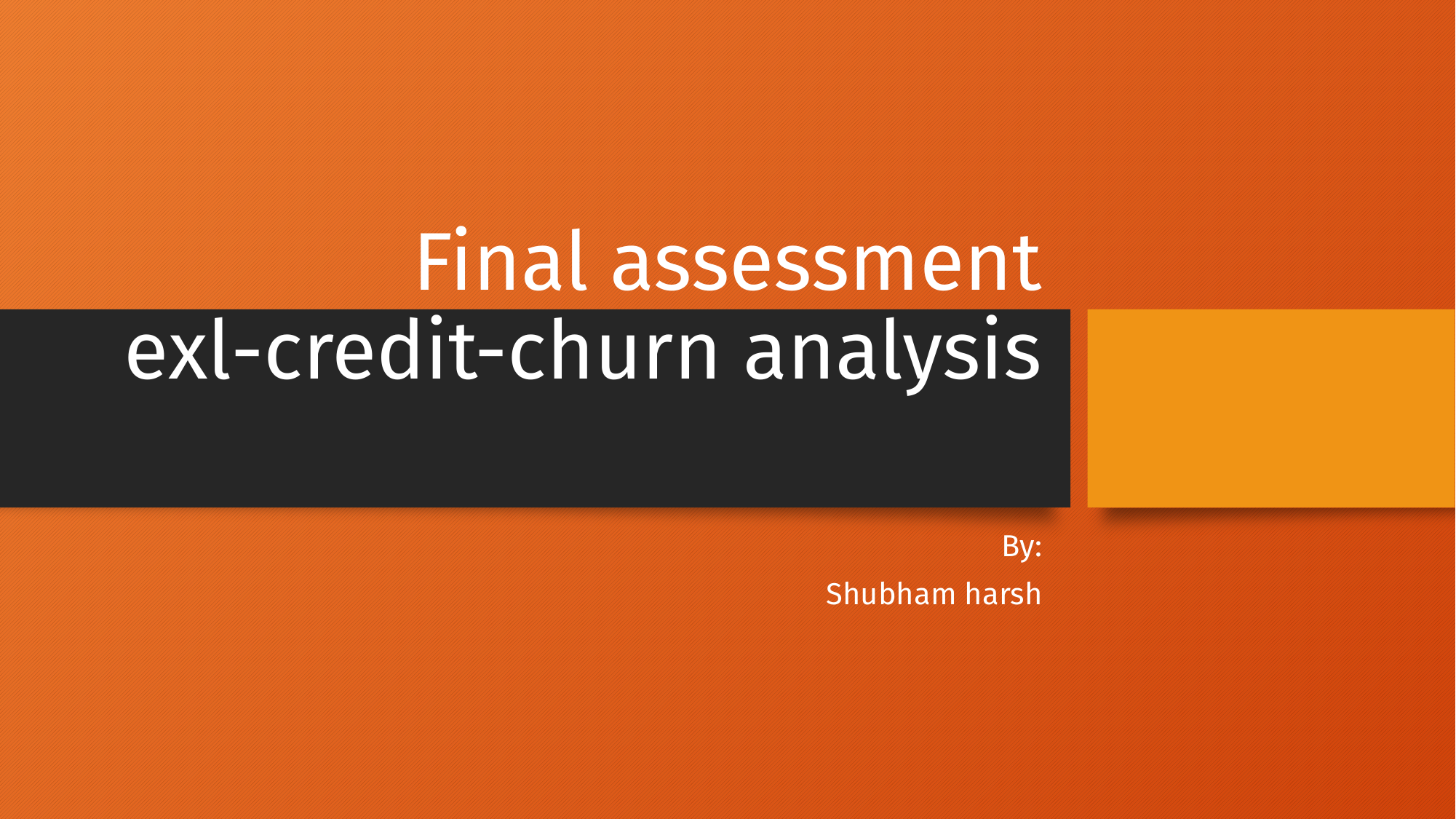

# Final assessment exl-credit-churn analysis
By:
Shubham harsh